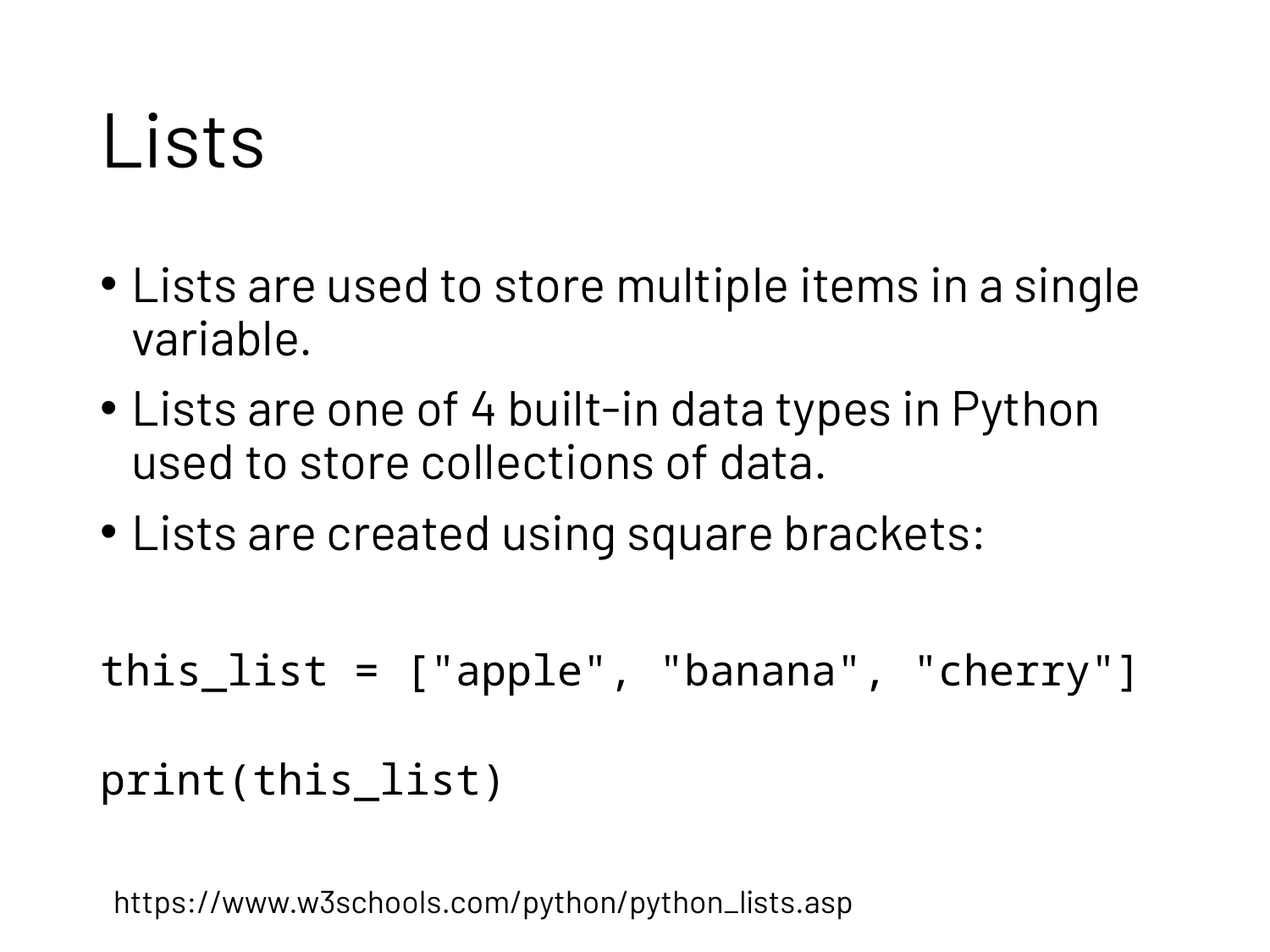

# Lists
Lists are used to store multiple items in a single variable.
Lists are one of 4 built-in data types in Python used to store collections of data.
Lists are created using square brackets:

this_list = ["apple", "banana", "cherry"]
print(this_list)
https://www.w3schools.com/python/python_lists.asp